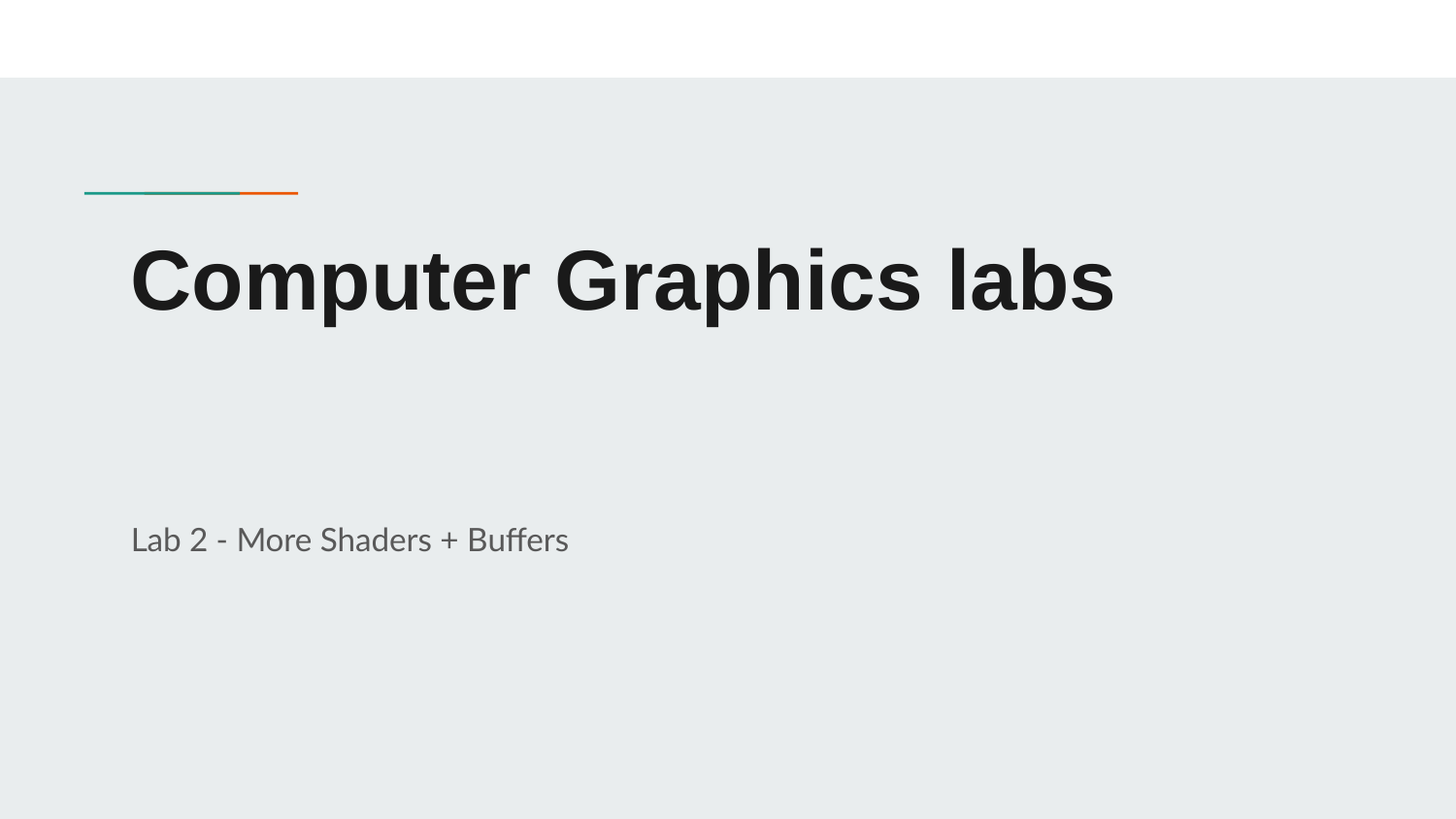

# Computer Graphics labs
Lab 2 - More Shaders + Buffers